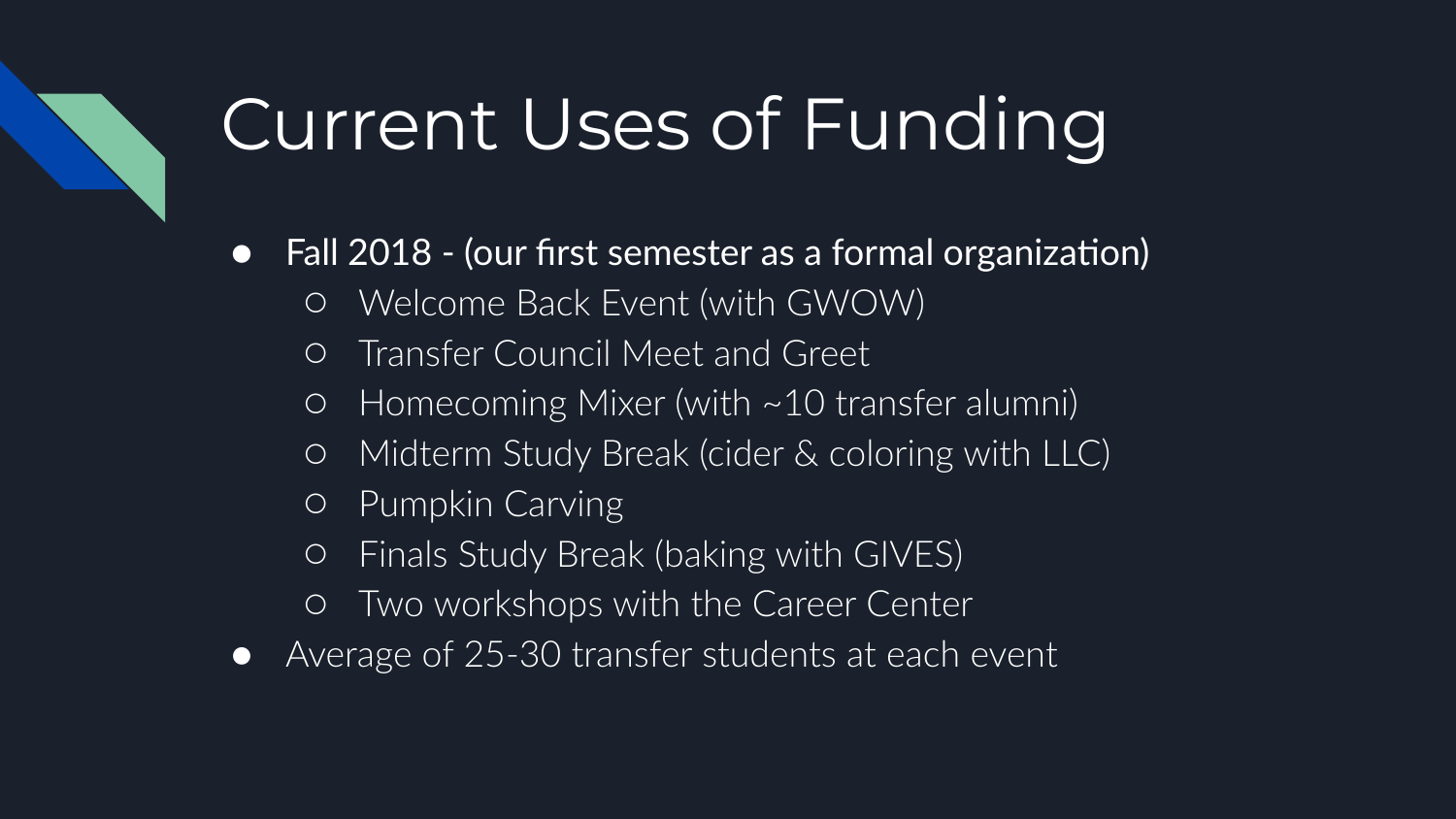

# Current Uses of Funding
Fall 2018 - (our first semester as a formal organization)
Welcome Back Event (with GWOW)
Transfer Council Meet and Greet
Homecoming Mixer (with ~10 transfer alumni)
Midterm Study Break (cider & coloring with LLC)
Pumpkin Carving
Finals Study Break (baking with GIVES)
Two workshops with the Career Center
Average of 25-30 transfer students at each event